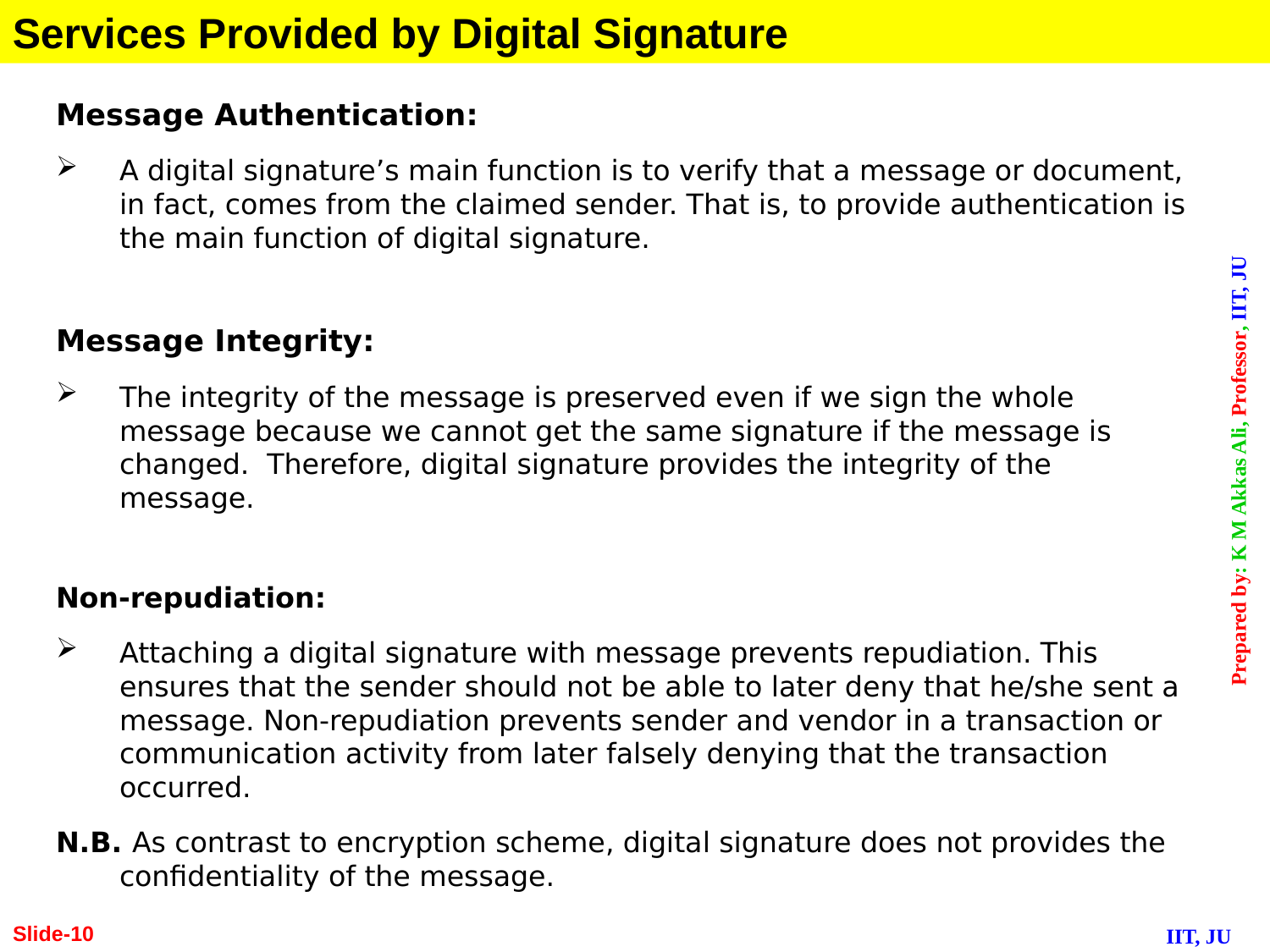

Services Provided by Digital Signature
Message Authentication:
A digital signature’s main function is to verify that a message or document, in fact, comes from the claimed sender. That is, to provide authentication is the main function of digital signature.

Message Integrity:
The integrity of the message is preserved even if we sign the whole message because we cannot get the same signature if the message is changed.  Therefore, digital signature provides the integrity of the message.

Non-repudiation:
Attaching a digital signature with message prevents repudiation. This ensures that the sender should not be able to later deny that he/she sent a message. Non-repudiation prevents sender and vendor in a transaction or communication activity from later falsely denying that the transaction occurred.
N.B. As contrast to encryption scheme, digital signature does not provides the confidentiality of the message.
Slide-10